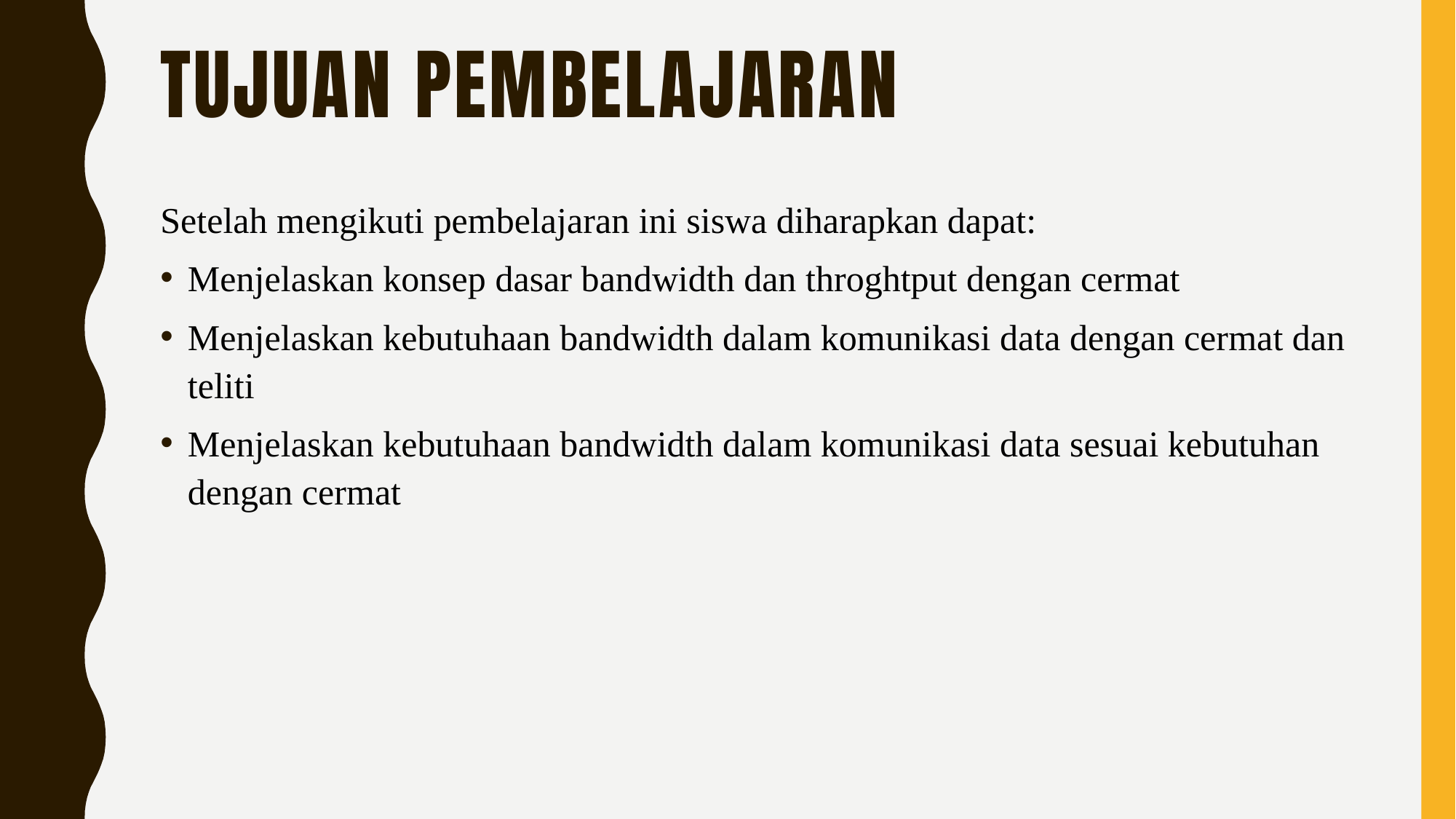

# Tujuan pembelajaran
Setelah mengikuti pembelajaran ini siswa diharapkan dapat:
Menjelaskan konsep dasar bandwidth dan throghtput dengan cermat
Menjelaskan kebutuhaan bandwidth dalam komunikasi data dengan cermat dan teliti
Menjelaskan kebutuhaan bandwidth dalam komunikasi data sesuai kebutuhan dengan cermat